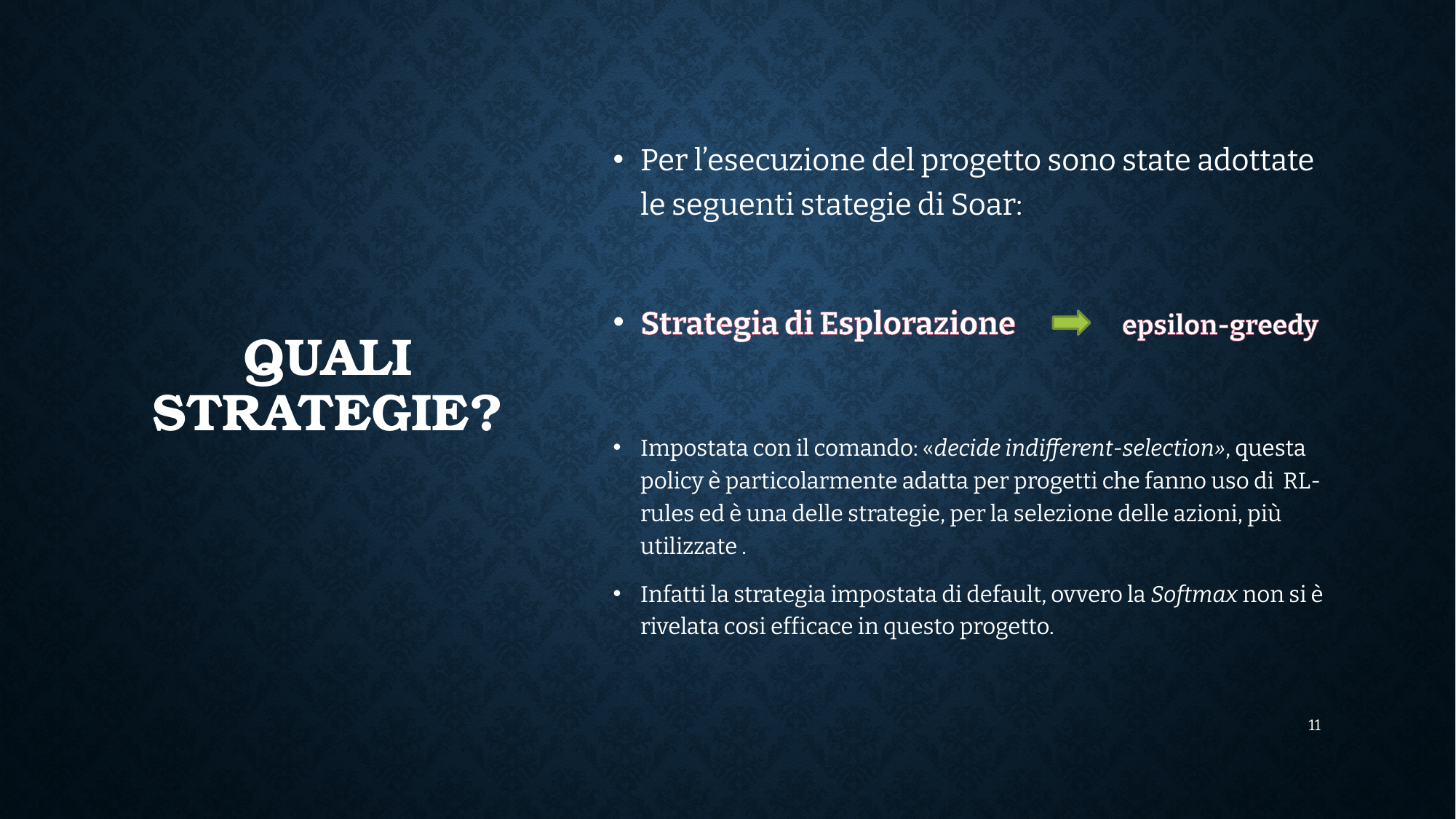

# Quali strategie?
Per l’esecuzione del progetto sono state adottate le seguenti stategie di Soar:

Strategia di Esplorazione	        epsilon-greedy

Impostata con il comando: «decide indifferent-selection», questa policy è particolarmente adatta per progetti che fanno uso di  RL-rules ed è una delle strategie, per la selezione delle azioni, più utilizzate .
Infatti la strategia impostata di default, ovvero la Softmax non si è rivelata cosi efficace in questo progetto.

11